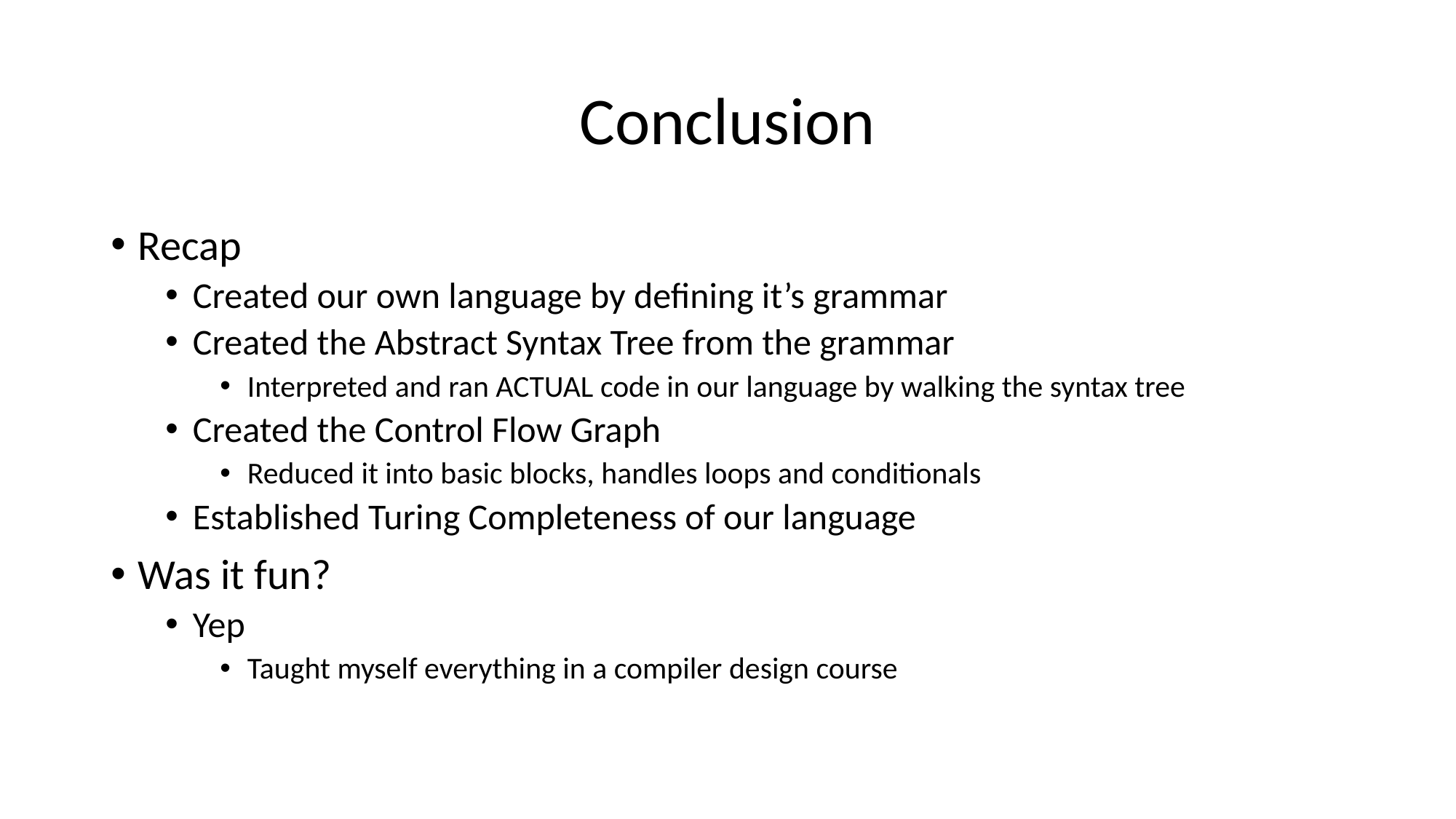

# Conclusion
Recap
Created our own language by defining it’s grammar
Created the Abstract Syntax Tree from the grammar
Interpreted and ran ACTUAL code in our language by walking the syntax tree
Created the Control Flow Graph
Reduced it into basic blocks, handles loops and conditionals
Established Turing Completeness of our language
Was it fun?
Yep
Taught myself everything in a compiler design course